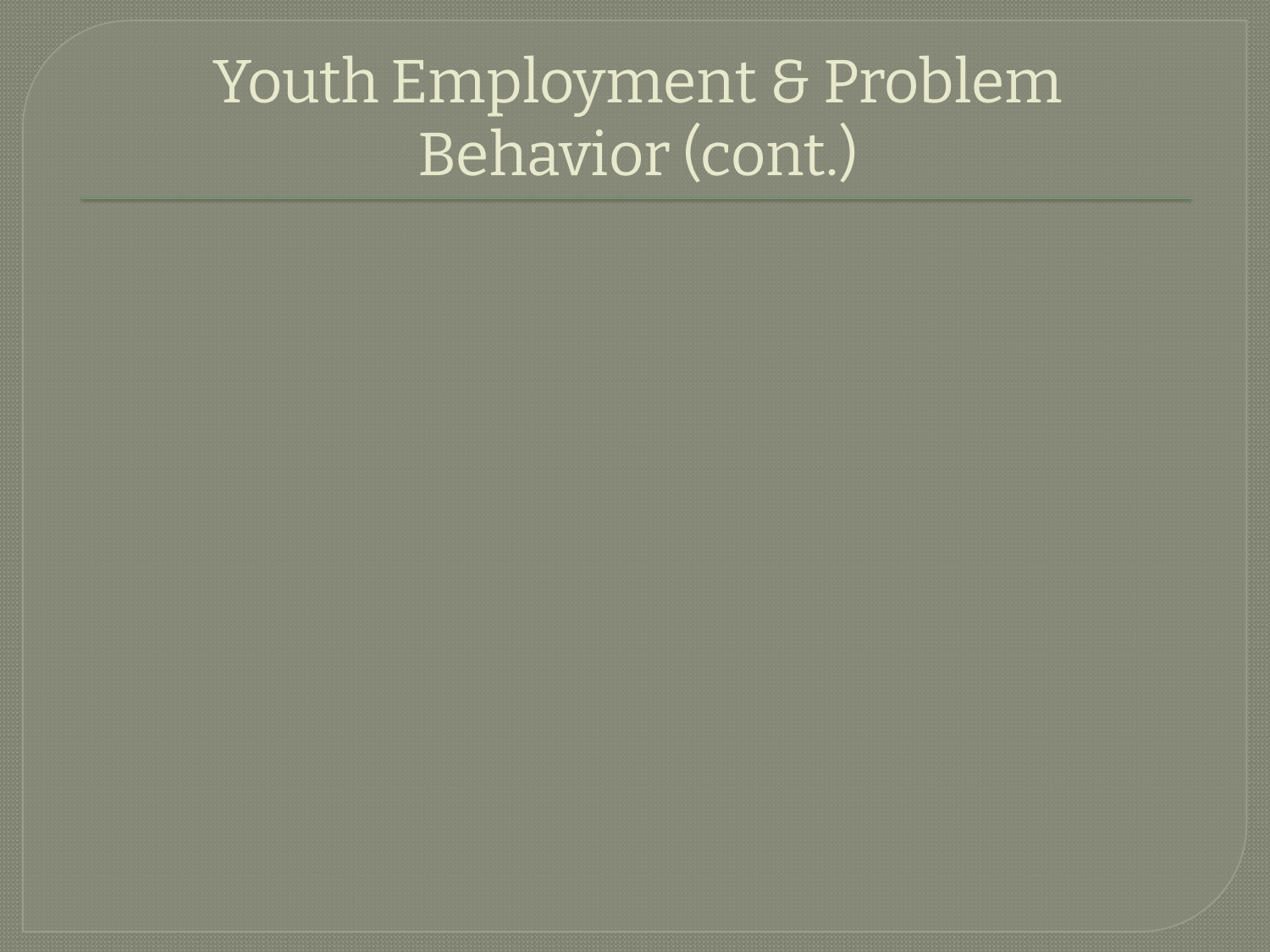

# Youth Employment & Problem Behavior (cont.)